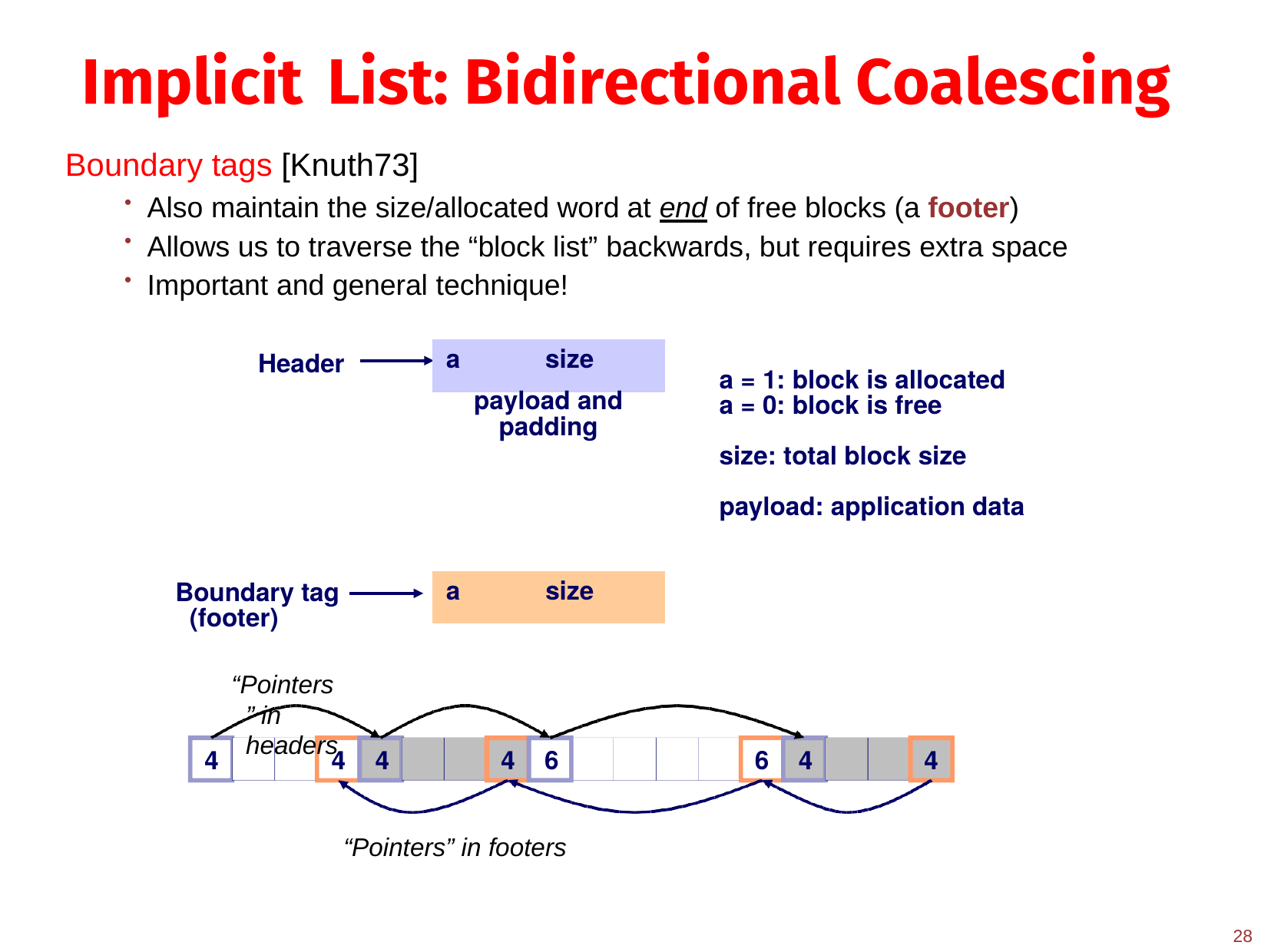

# Implicit	List: Bidirectional Coalescing
Boundary tags [Knuth73]
Also maintain the size/allocated word at end of free blocks (a footer) Allows us to traverse the “block list” backwards, but requires extra space Important and general technique!
●
●
●
| a | size |
| --- | --- |
| payload and padding |  |
| a | size |
Header

a = 1: block is allocated a = 0: block is free
size: total block size payload: application data

Boundary tag (footer)

“Pointers” in headers

4
4	4
4	6
6	4
4
“Pointers” in footers

28